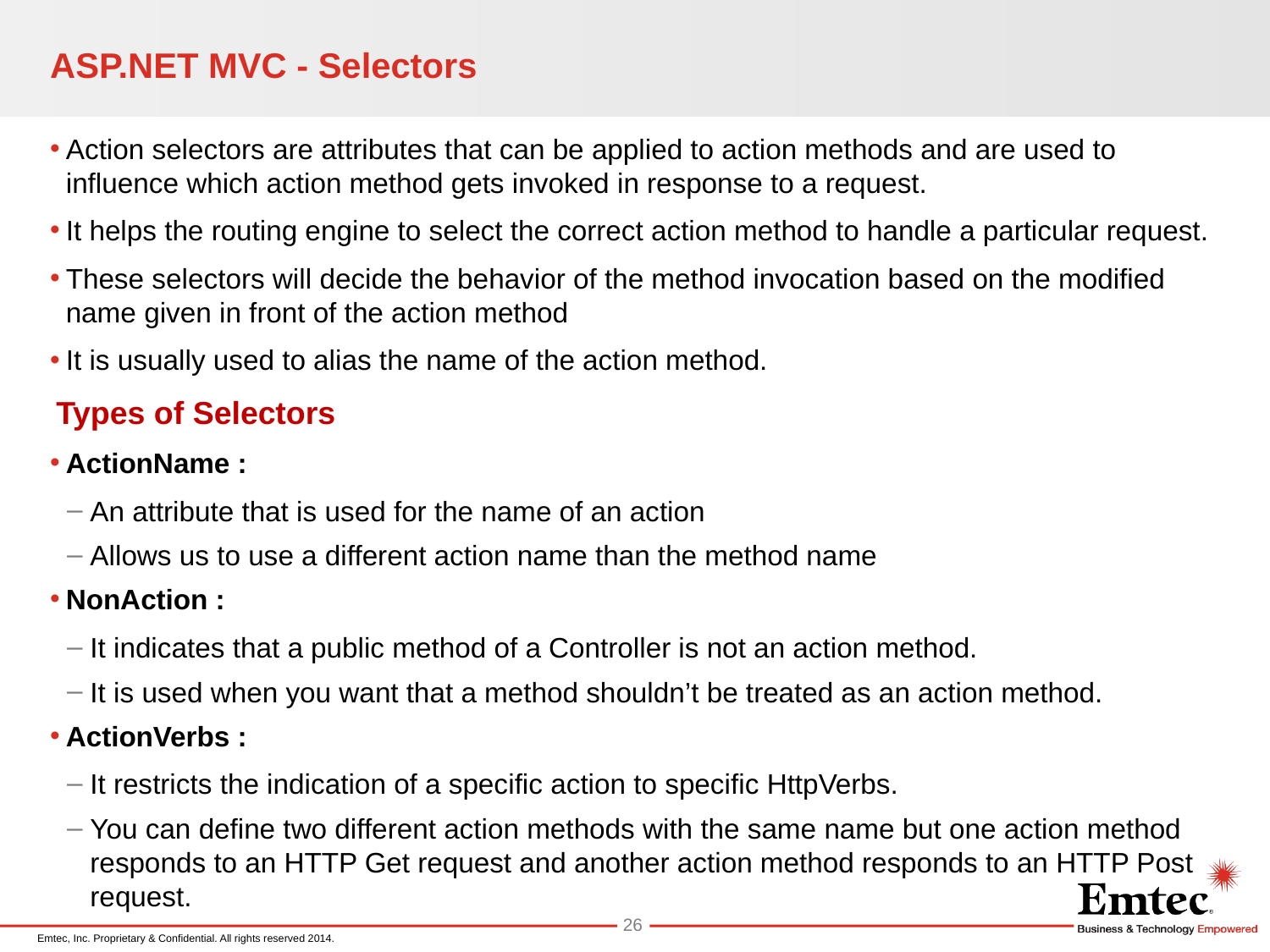

# ASP.NET MVC - Selectors
Action selectors are attributes that can be applied to action methods and are used to influence which action method gets invoked in response to a request.
It helps the routing engine to select the correct action method to handle a particular request.
These selectors will decide the behavior of the method invocation based on the modified name given in front of the action method
It is usually used to alias the name of the action method.

Types of Selectors
ActionName :
An attribute that is used for the name of an action
Allows us to use a different action name than the method name
NonAction :
It indicates that a public method of a Controller is not an action method.
It is used when you want that a method shouldn’t be treated as an action method.
ActionVerbs :
It restricts the indication of a specific action to specific HttpVerbs.
You can define two different action methods with the same name but one action method responds to an HTTP Get request and another action method responds to an HTTP Post request.

26
Emtec, Inc. Proprietary & Confidential. All rights reserved 2014.